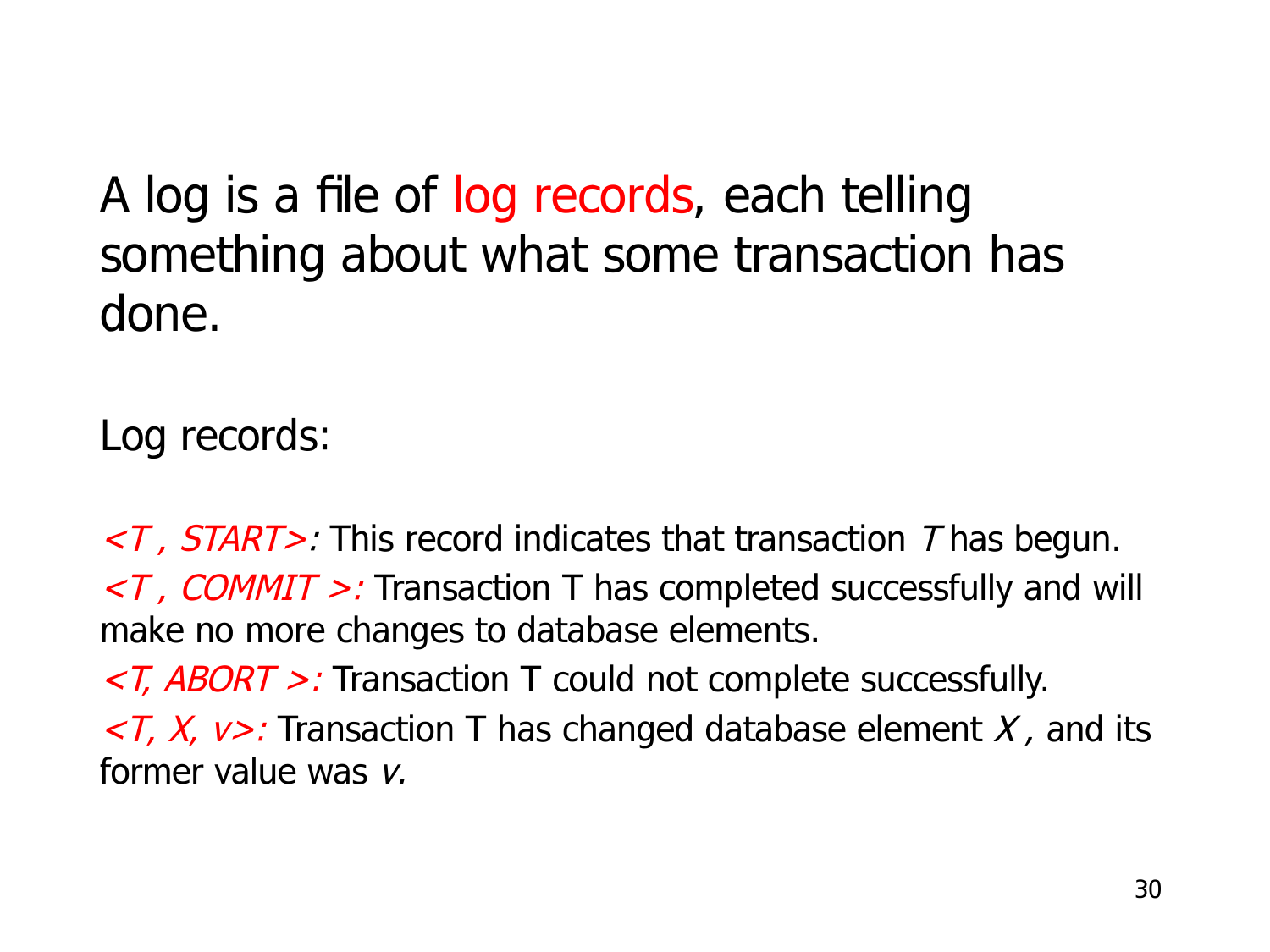

A log is a file of log records, each telling something about what some transaction has done.

Log records:

<T , START>: This record indicates that transaction T has begun.
<T , COMMIT >: Transaction T has completed successfully and will make no more changes to database elements.
<T, ABORT >: Transaction T could not complete successfully.
<T, X, v>: Transaction T has changed database element X , and its former value was v.

30